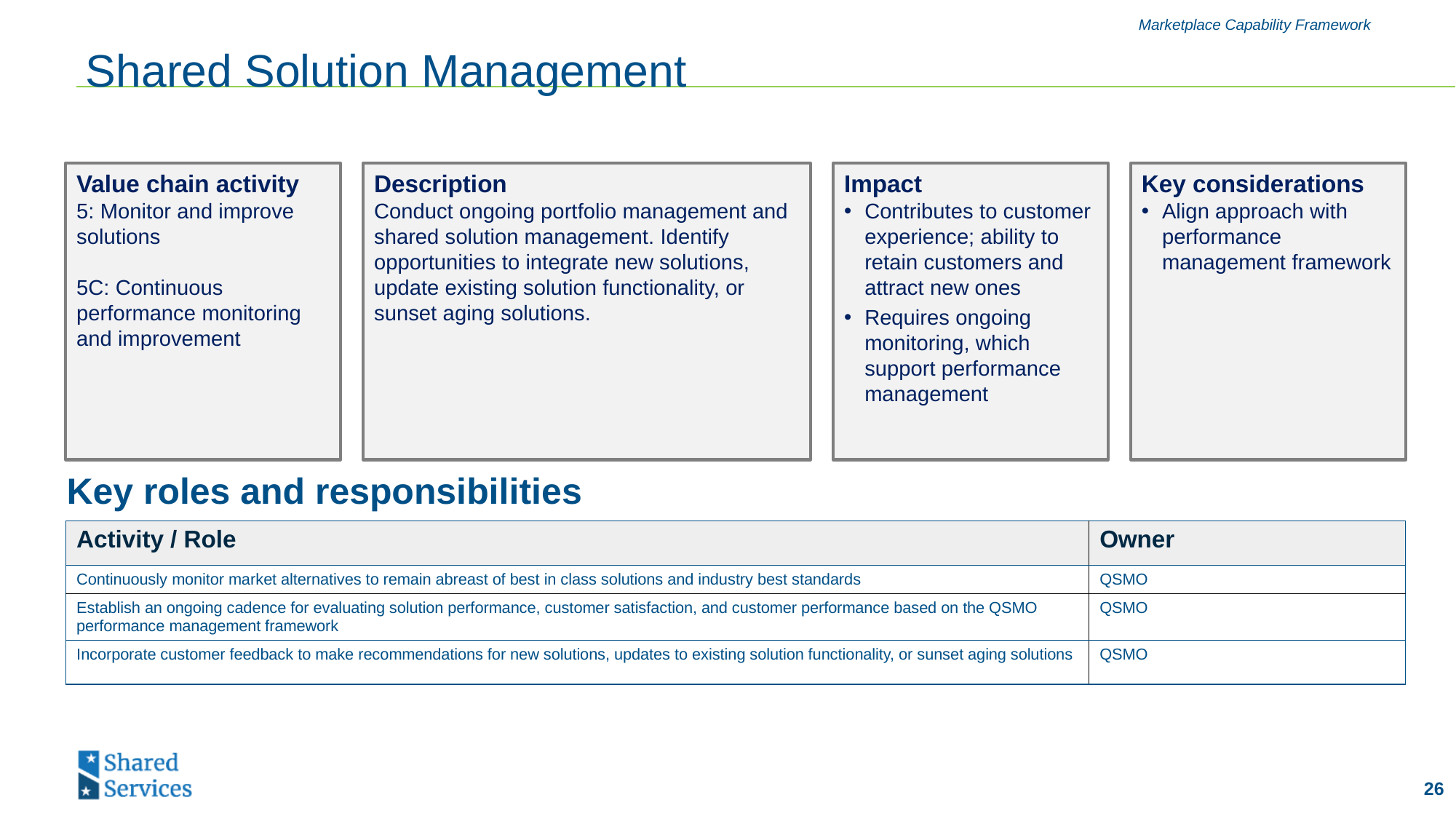

Marketplace Capability Framework
# Shared Solution Management
Value chain activity
5: Monitor and improve solutions

5C: Continuous performance monitoring and improvement
Description
Conduct ongoing portfolio management and shared solution management. Identify opportunities to integrate new solutions, update existing solution functionality, or sunset aging solutions.
Impact
Contributes to customer experience; ability to retain customers and attract new ones
Requires ongoing monitoring, which support performance management
Key considerations
Align approach with performance management framework
Key roles and responsibilities
| Activity / Role | Owner |
| --- | --- |
| Continuously monitor market alternatives to remain abreast of best in class solutions and industry best standards | QSMO |
| Establish an ongoing cadence for evaluating solution performance, customer satisfaction, and customer performance based on the QSMO performance management framework | QSMO |
| Incorporate customer feedback to make recommendations for new solutions, updates to existing solution functionality, or sunset aging solutions | QSMO |
26